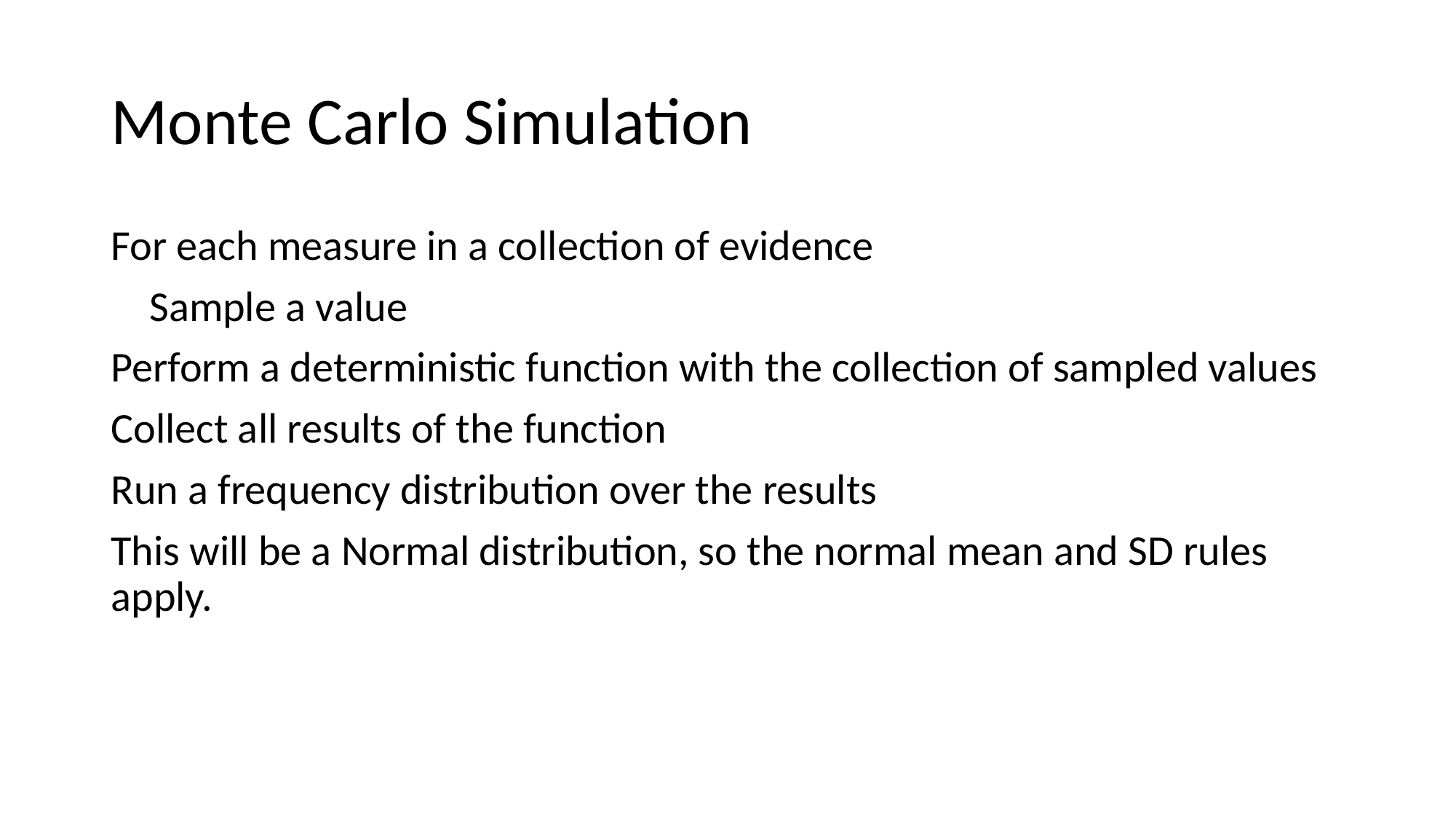

# Monte Carlo Simulation
For each measure in a collection of evidence
    Sample a value
Perform a deterministic function with the collection of sampled values
Collect all results of the function
Run a frequency distribution over the results
This will be a Normal distribution, so the normal mean and SD rules apply.